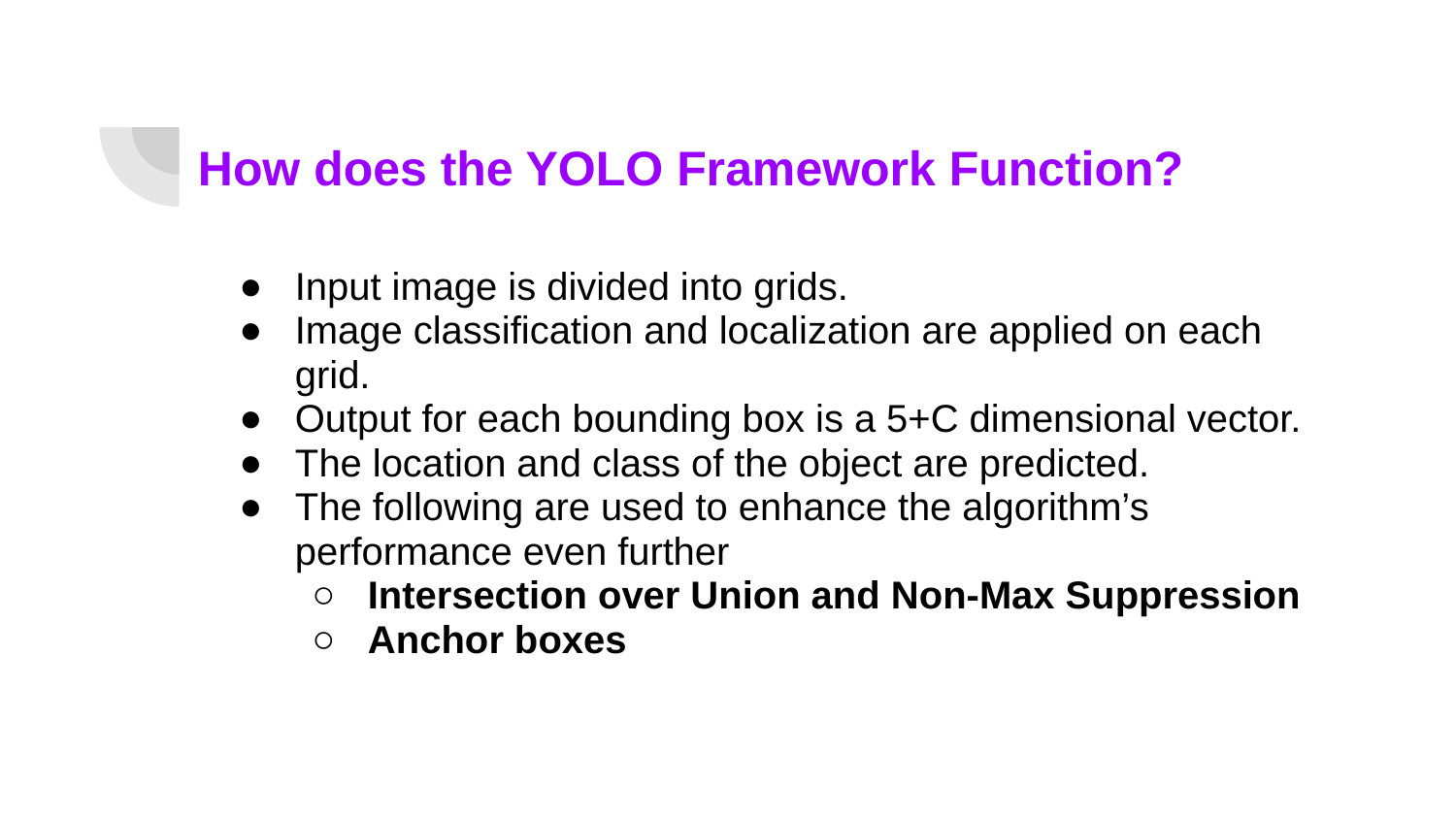

# How does the YOLO Framework Function?

Input image is divided into grids.
Image classification and localization are applied on each grid.
Output for each bounding box is a 5+C dimensional vector.
The location and class of the object are predicted.
The following are used to enhance the algorithm’s performance even further
Intersection over Union and Non-Max Suppression
Anchor boxes